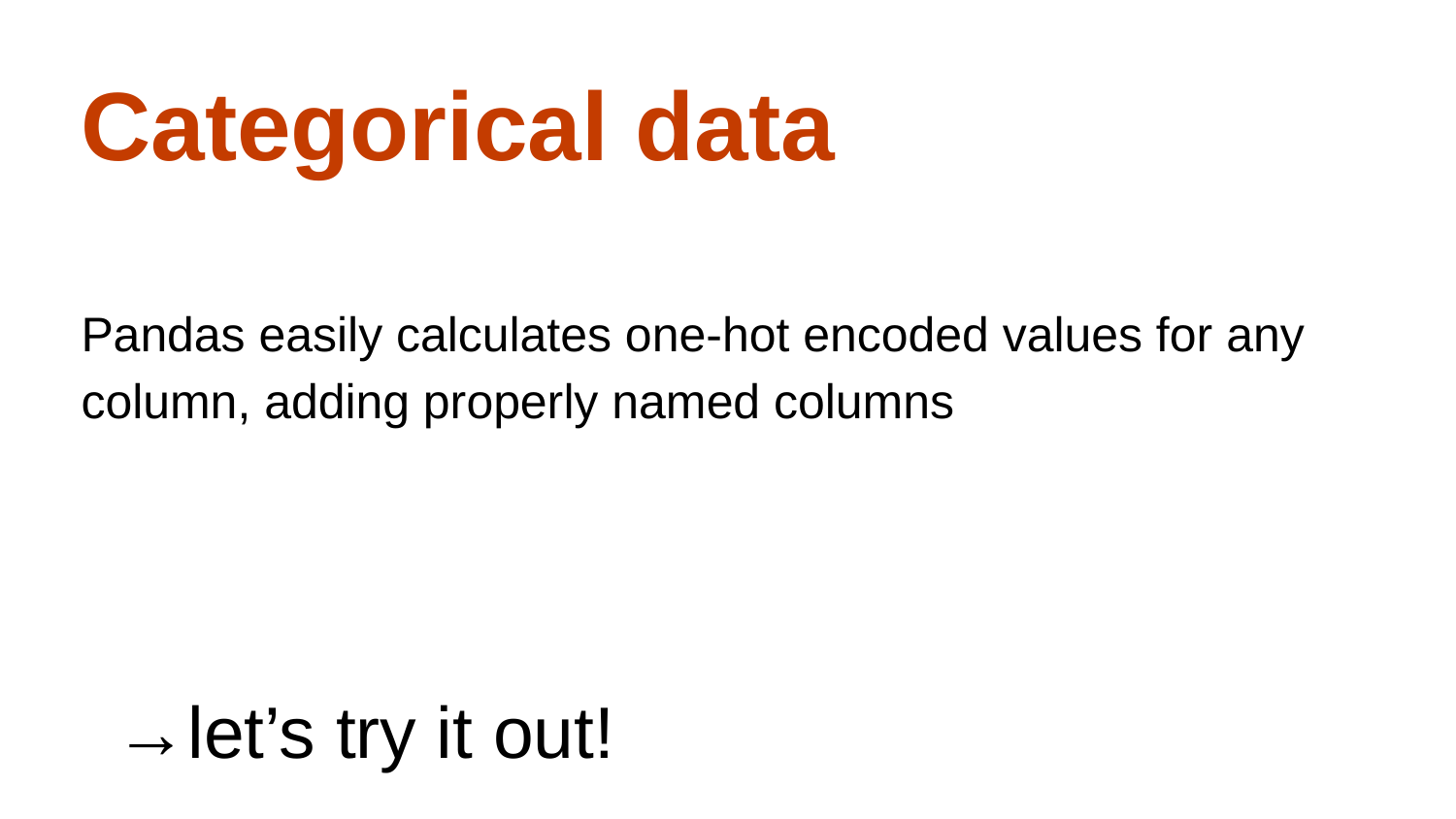

Categorical data

Pandas easily calculates one-hot encoded values for any column, adding properly named columns
→let’s try it out!